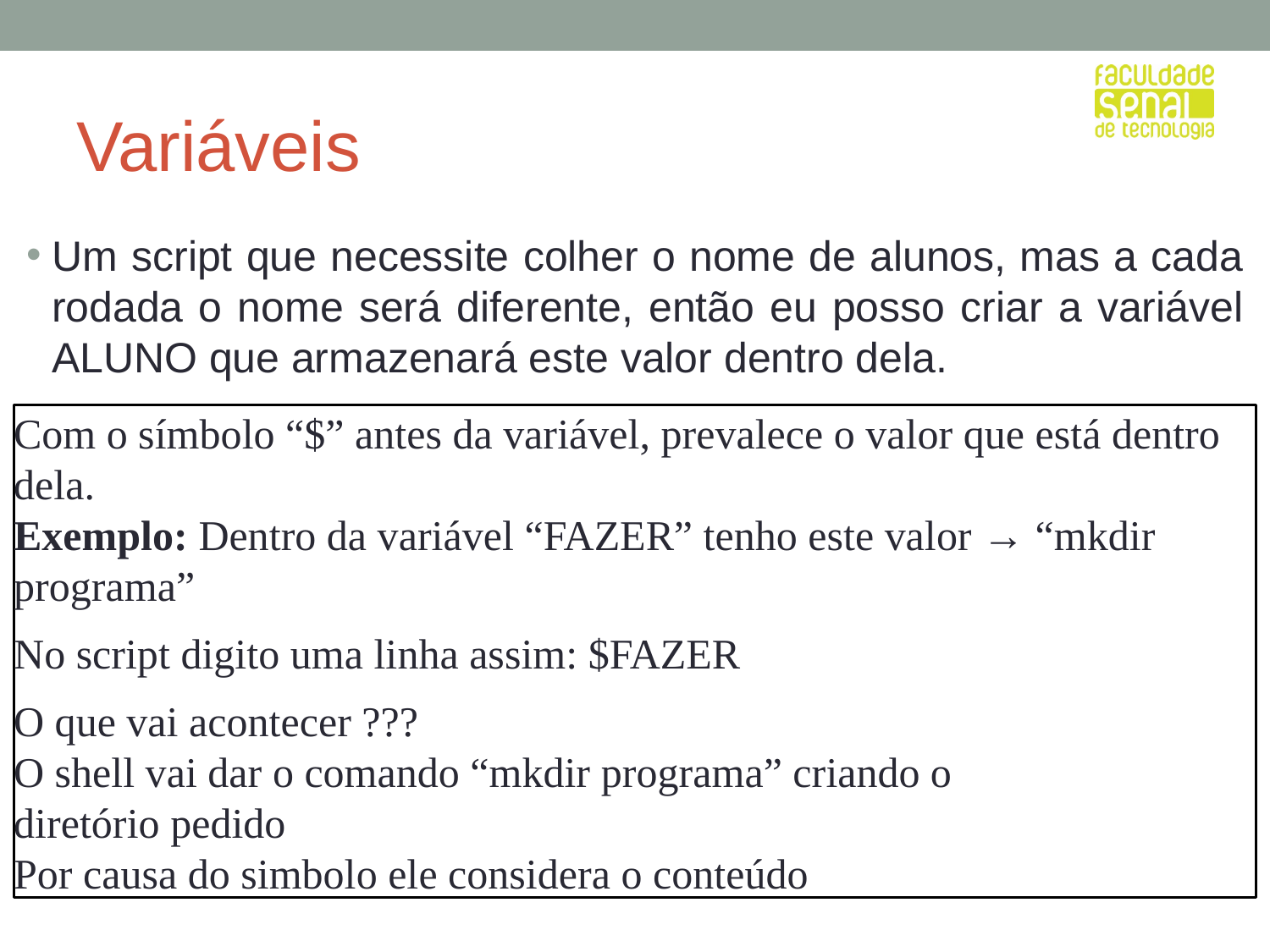

# Variáveis
Um script que necessite colher o nome de alunos, mas a cada rodada o nome será diferente, então eu posso criar a variável ALUNO que armazenará este valor dentro dela.

Com o símbolo “$” antes da variável, prevalece o valor que está dentro dela.
Exemplo: Dentro da variável “FAZER” tenho este valor → “mkdir programa”
No script digito uma linha assim: $FAZER
O que vai acontecer ???
O shell vai dar o comando “mkdir programa” criando o diretório pedido
Por causa do simbolo ele considera o conteúdo